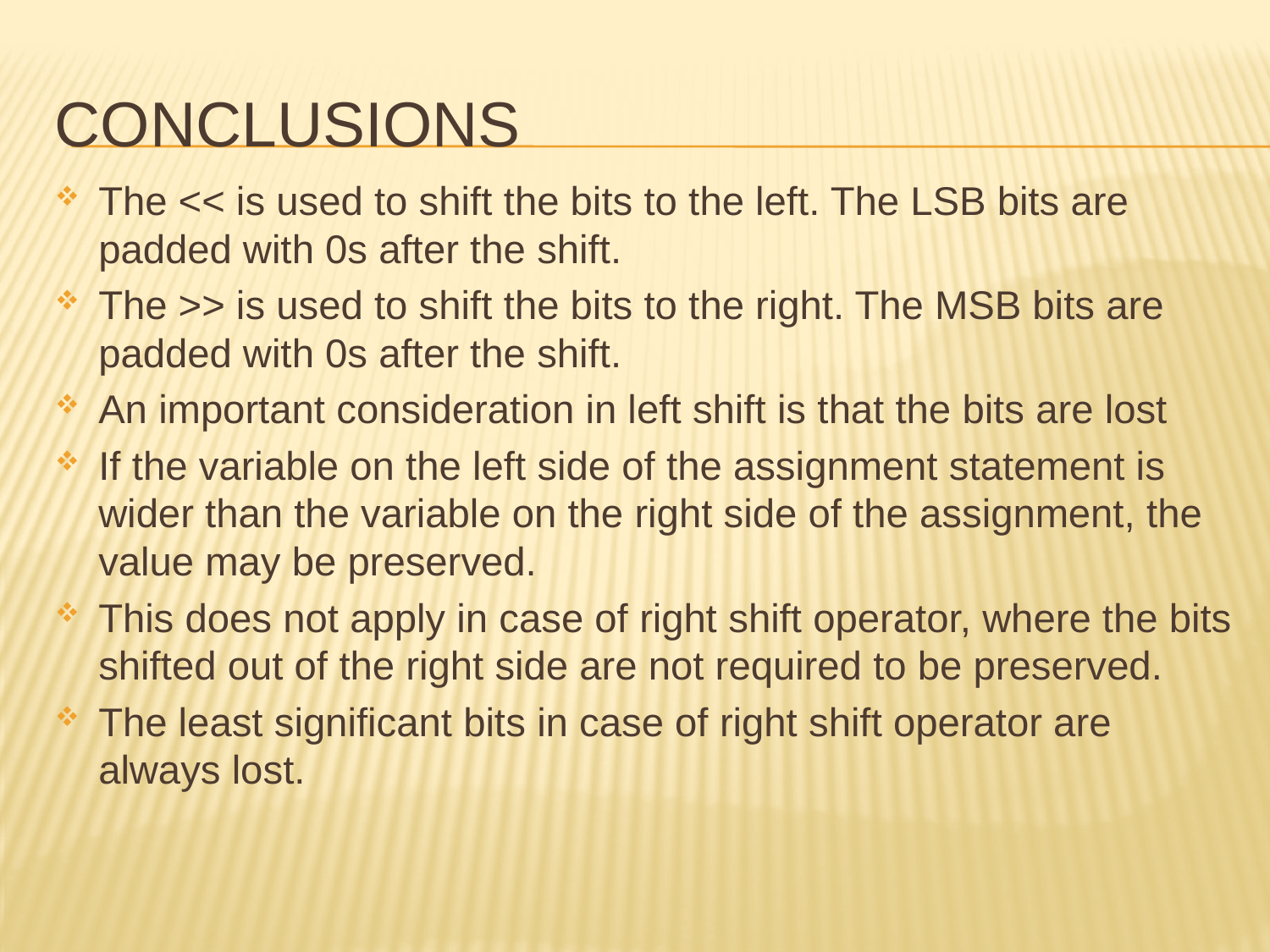

# Conclusions
The << is used to shift the bits to the left. The LSB bits are padded with 0s after the shift.
The >> is used to shift the bits to the right. The MSB bits are padded with 0s after the shift.
An important consideration in left shift is that the bits are lost
If the variable on the left side of the assignment statement is wider than the variable on the right side of the assignment, the value may be preserved.
This does not apply in case of right shift operator, where the bits shifted out of the right side are not required to be preserved.
The least significant bits in case of right shift operator are always lost.